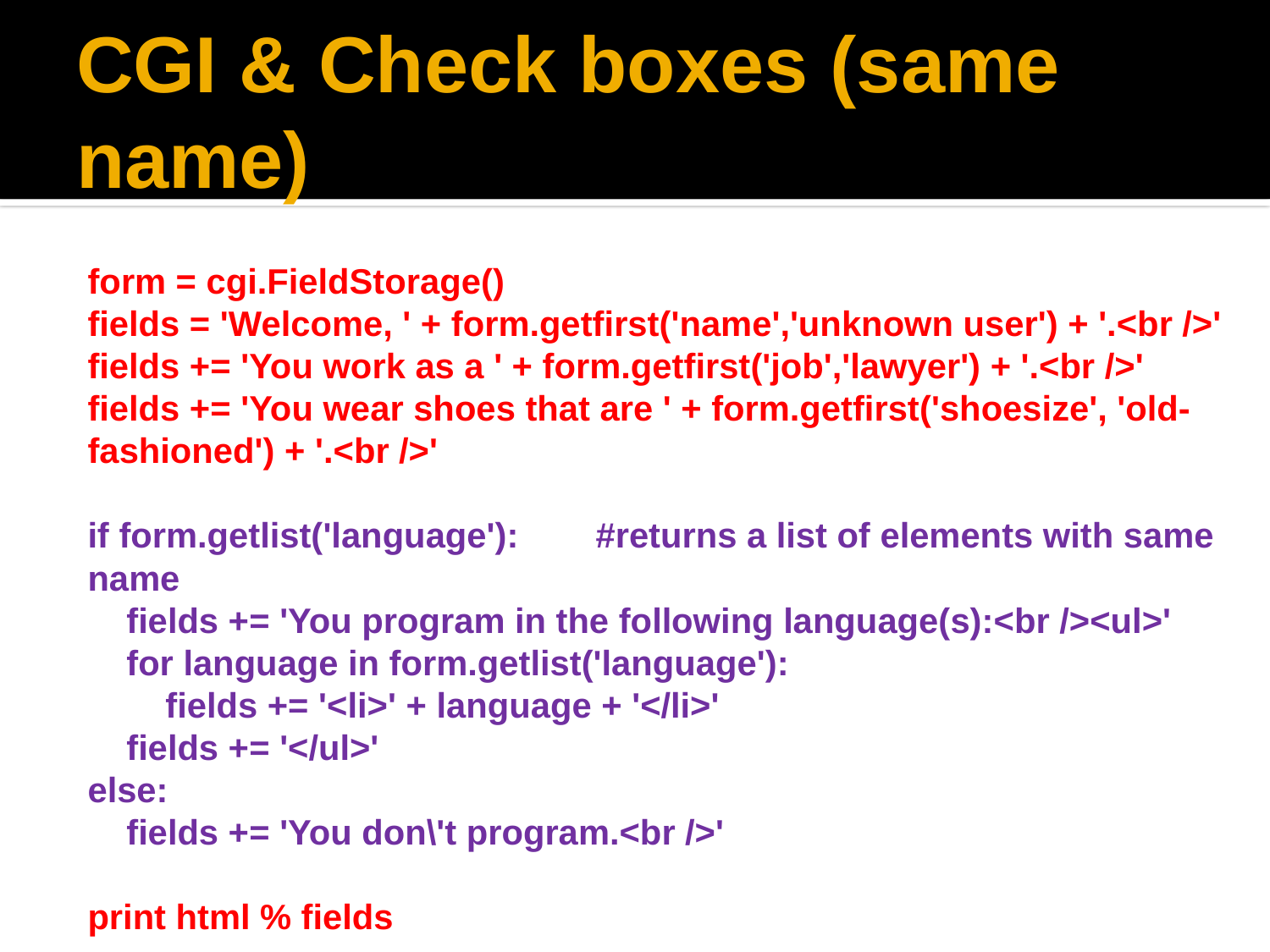

# CGI & Check boxes (same name)
form = cgi.FieldStorage()
fields = 'Welcome, ' + form.getfirst('name','unknown user') + '.<br />'
fields += 'You work as a ' + form.getfirst('job','lawyer') + '.<br />'
fields += 'You wear shoes that are ' + form.getfirst('shoesize', 'old-fashioned') + '.<br />'

if form.getlist('language'):	#returns a list of elements with same name
    fields += 'You program in the following language(s):<br /><ul>'
    for language in form.getlist('language'):
        fields += '<li>' + language + '</li>'
    fields += '</ul>'
else:
    fields += 'You don\'t program.<br />'

print html % fields